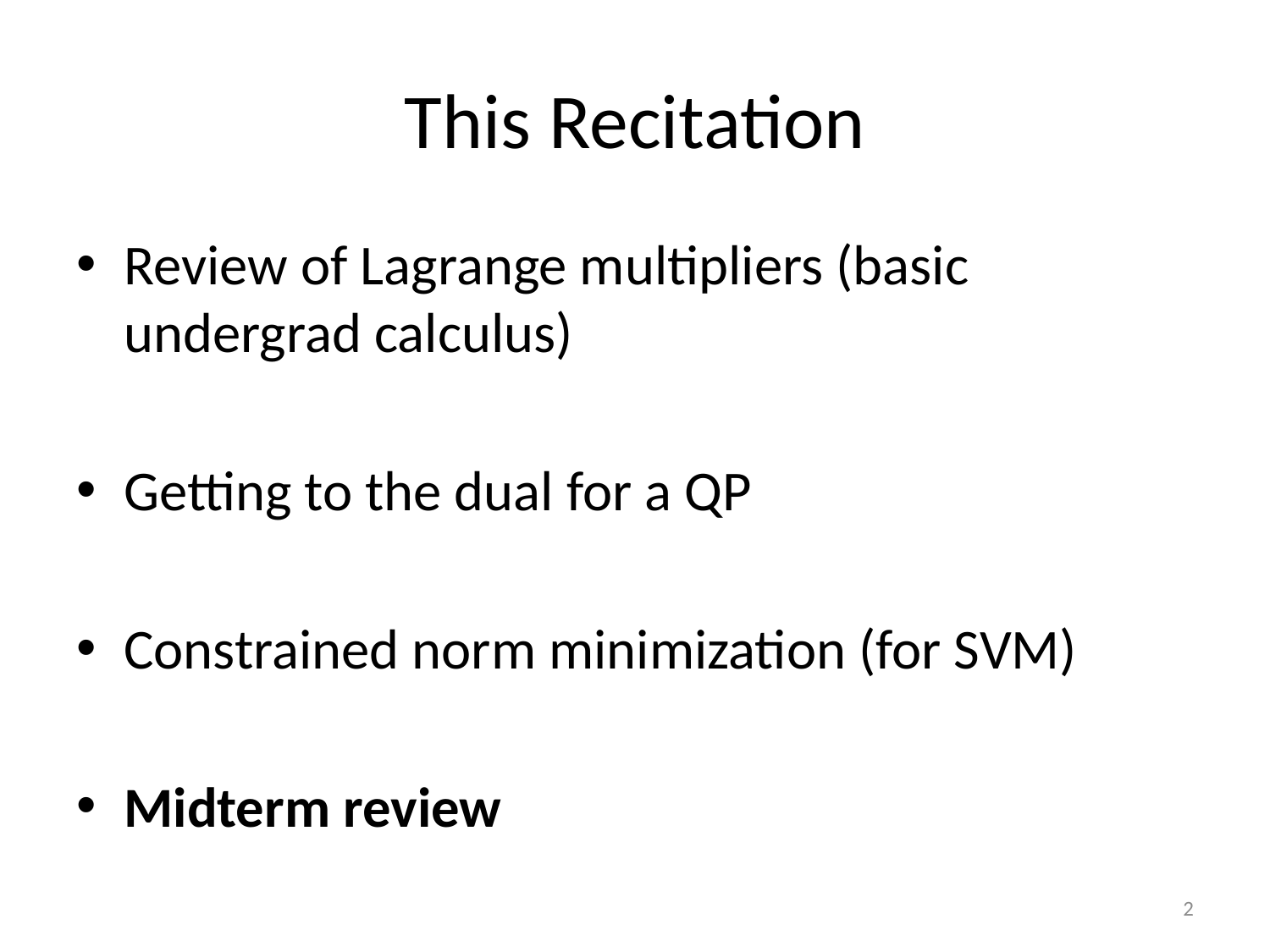

# This Recitation
Review of Lagrange multipliers (basic undergrad calculus)

Getting to the dual for a QP

Constrained norm minimization (for SVM)

Midterm review
2